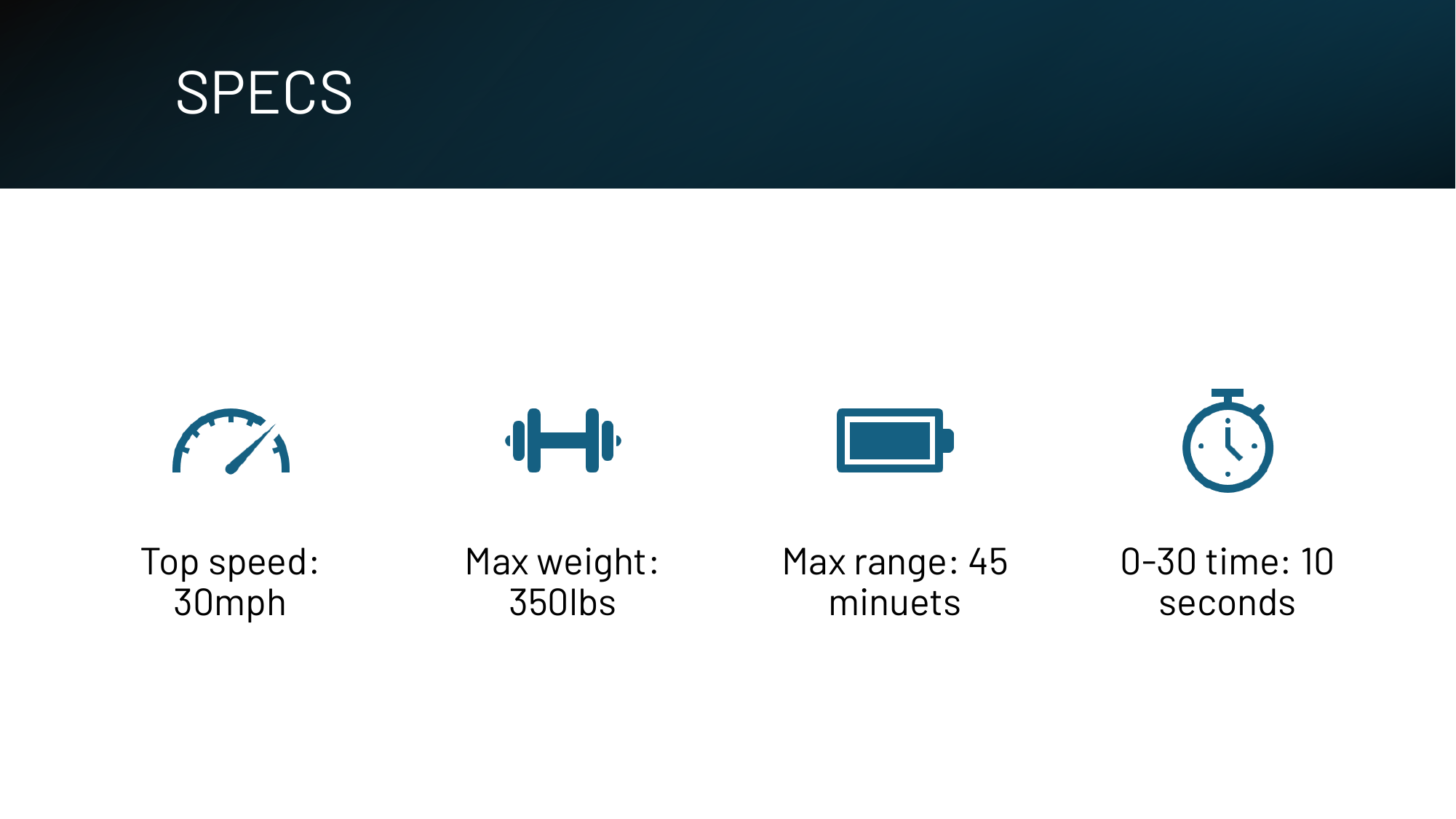

# SPECS
Top speed: 30mph
Max weight: 350lbs
Max range: 45 minuets
0-30 time: 10 seconds